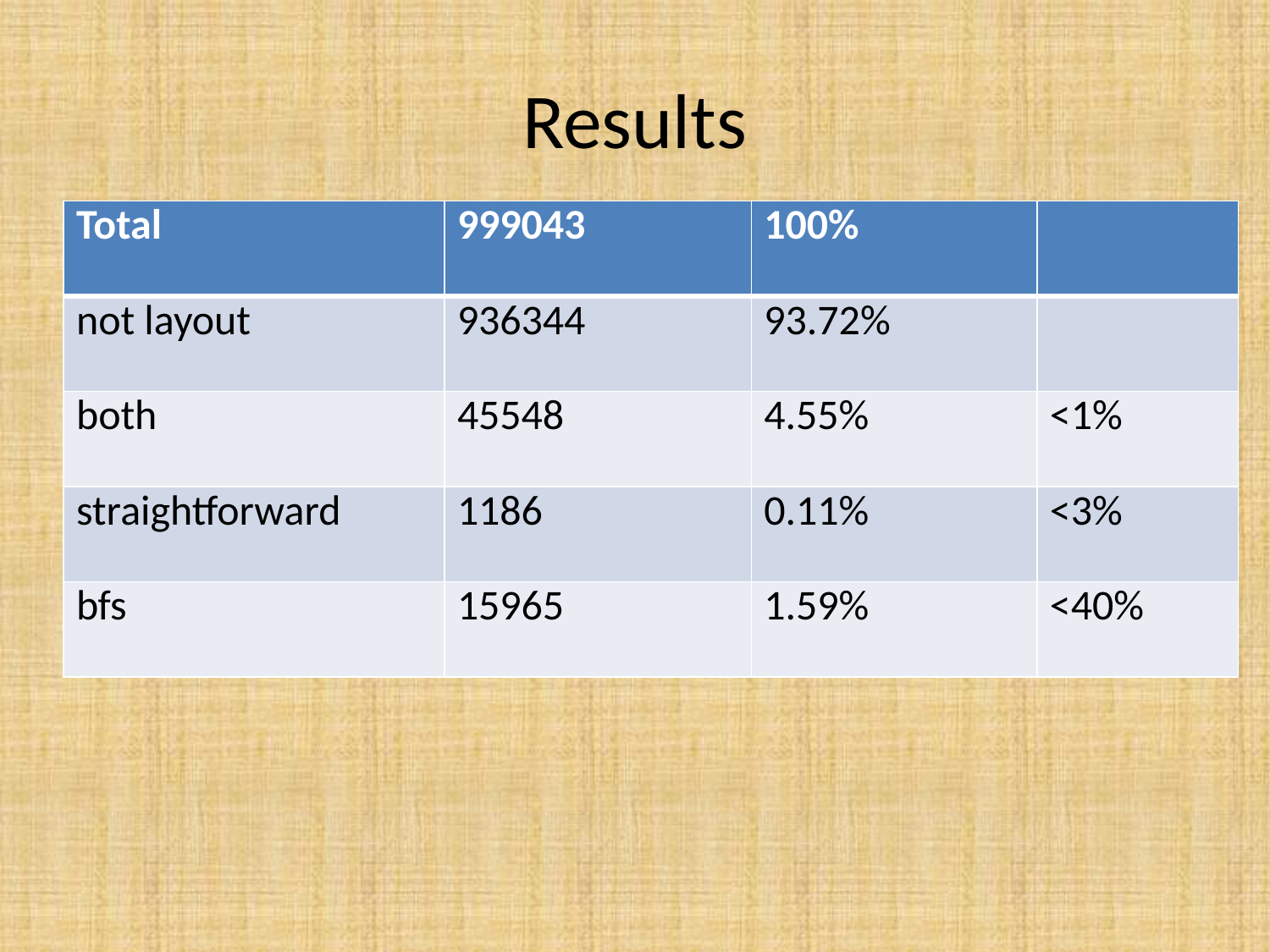

# Results
| Total | 999043 | 100% |  |
| --- | --- | --- | --- |
| not layout | 936344 | 93.72% |  |
| both | 45548 | 4.55% | <1% |
| straightforward | 1186 | 0.11% | <3% |
| bfs | 15965 | 1.59% | <40% |